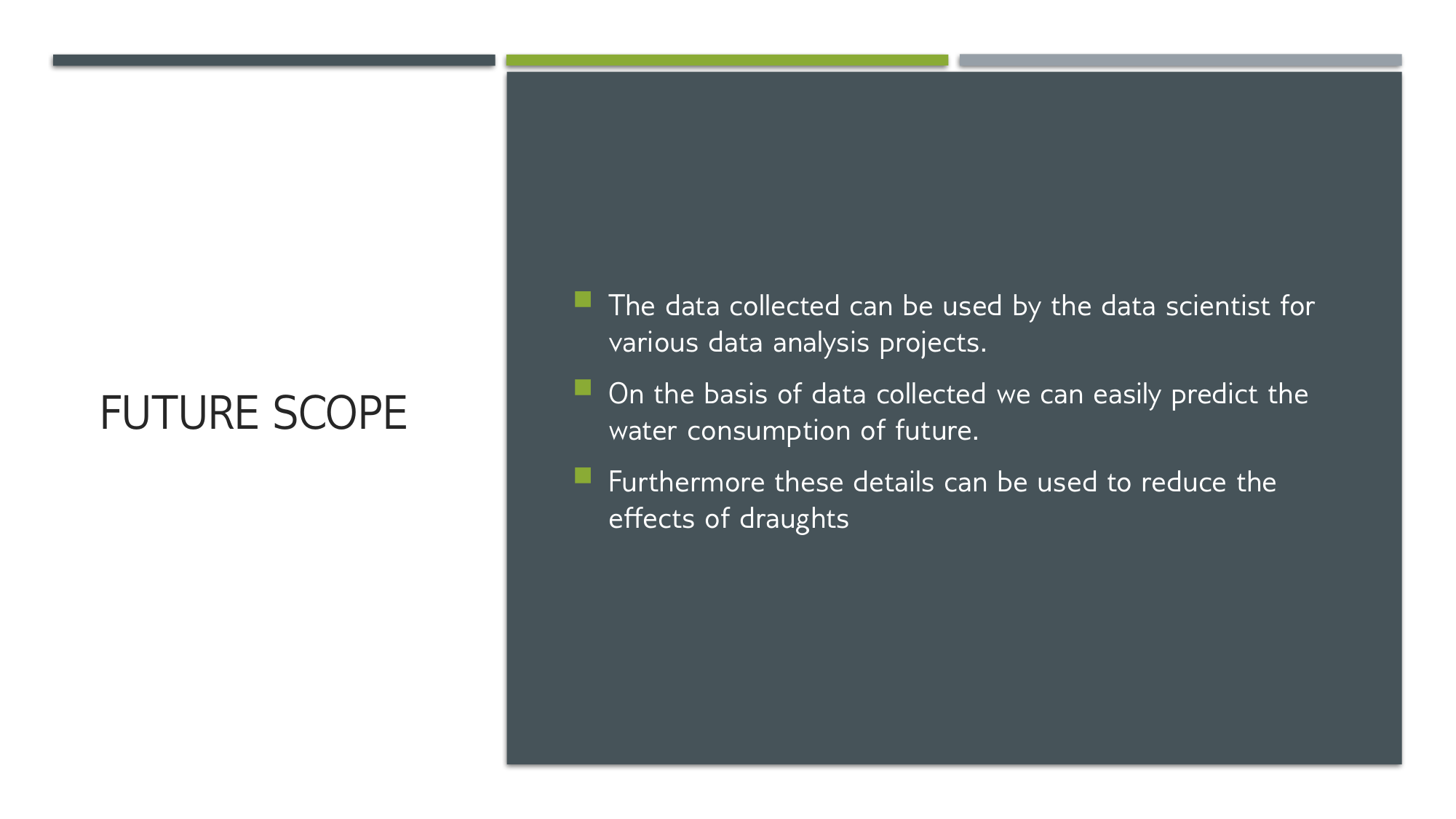

# Future scope
The data collected can be used by the data scientist for various data analysis projects.
On the basis of data collected we can easily predict the water consumption of future.
Furthermore these details can be used to reduce the effects of draughts